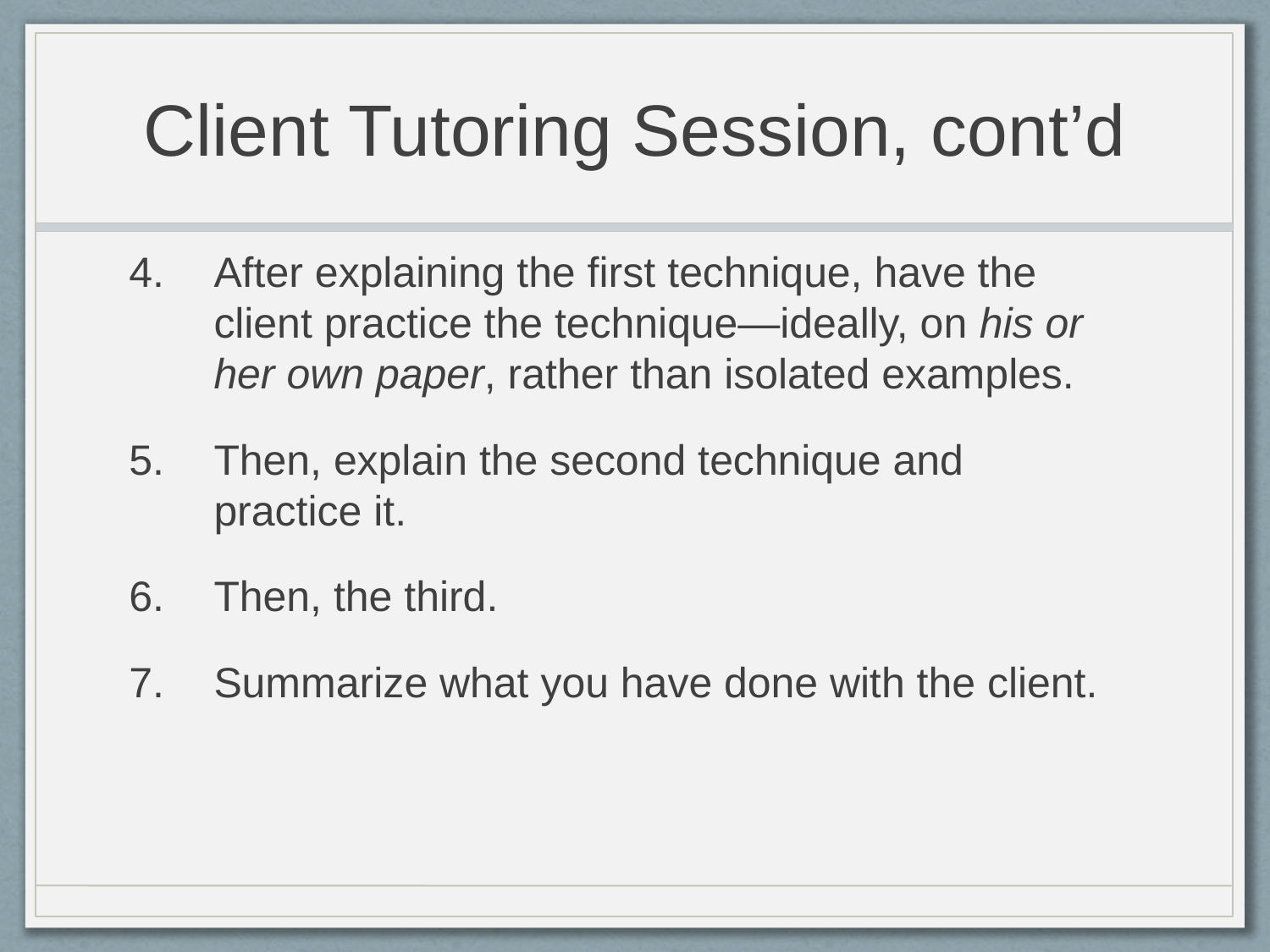

# Client Tutoring Session, cont’d
After explaining the first technique, have the client practice the technique—ideally, on his or her own paper, rather than isolated examples.
Then, explain the second technique and practice it.
Then, the third.
Summarize what you have done with the client.